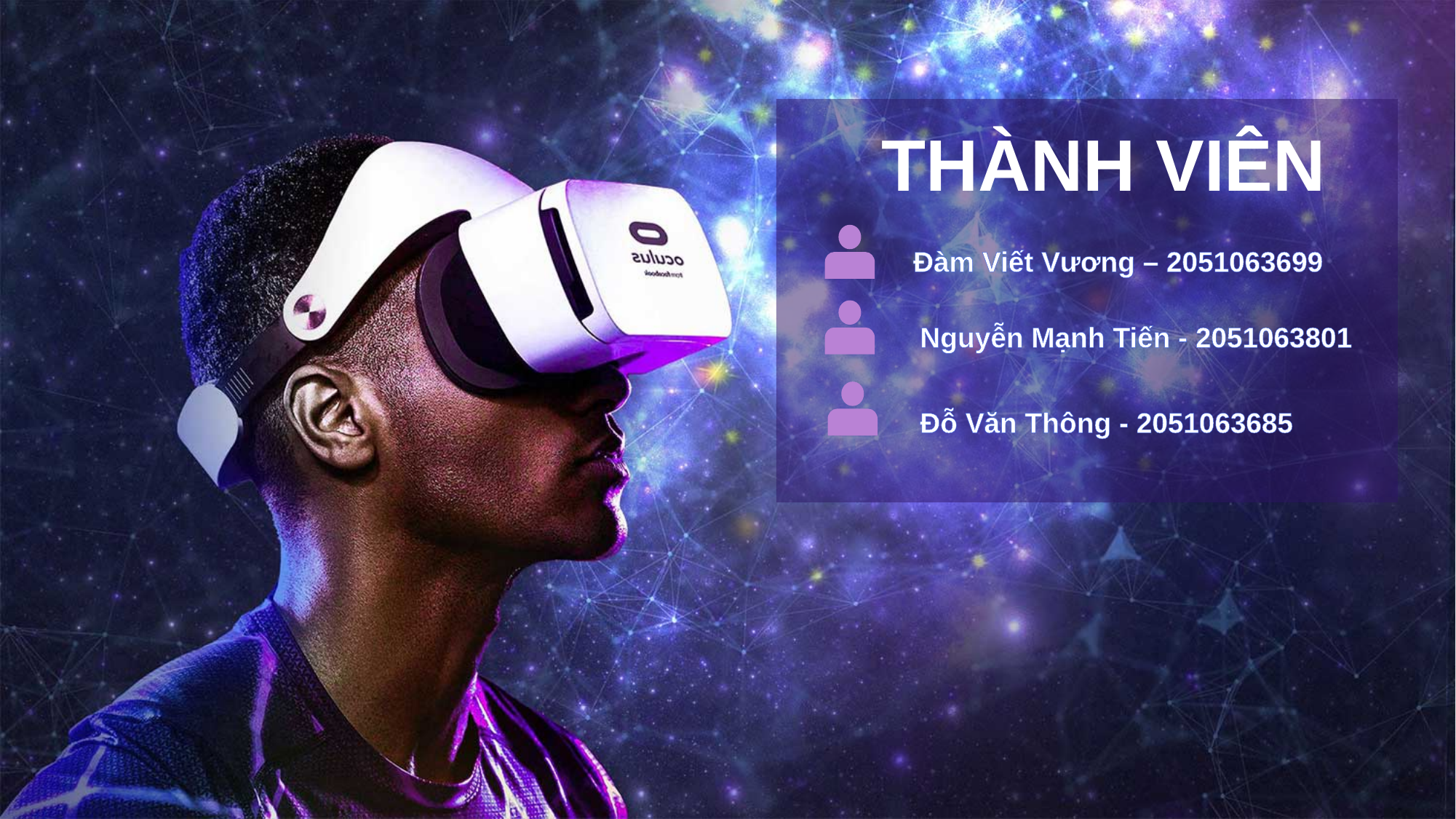

THÀNH VIÊN

     Đàm Viết Vương – 2051063699

Nguyễn Mạnh Tiến - 2051063801

Đỗ Văn Thông - 2051063685